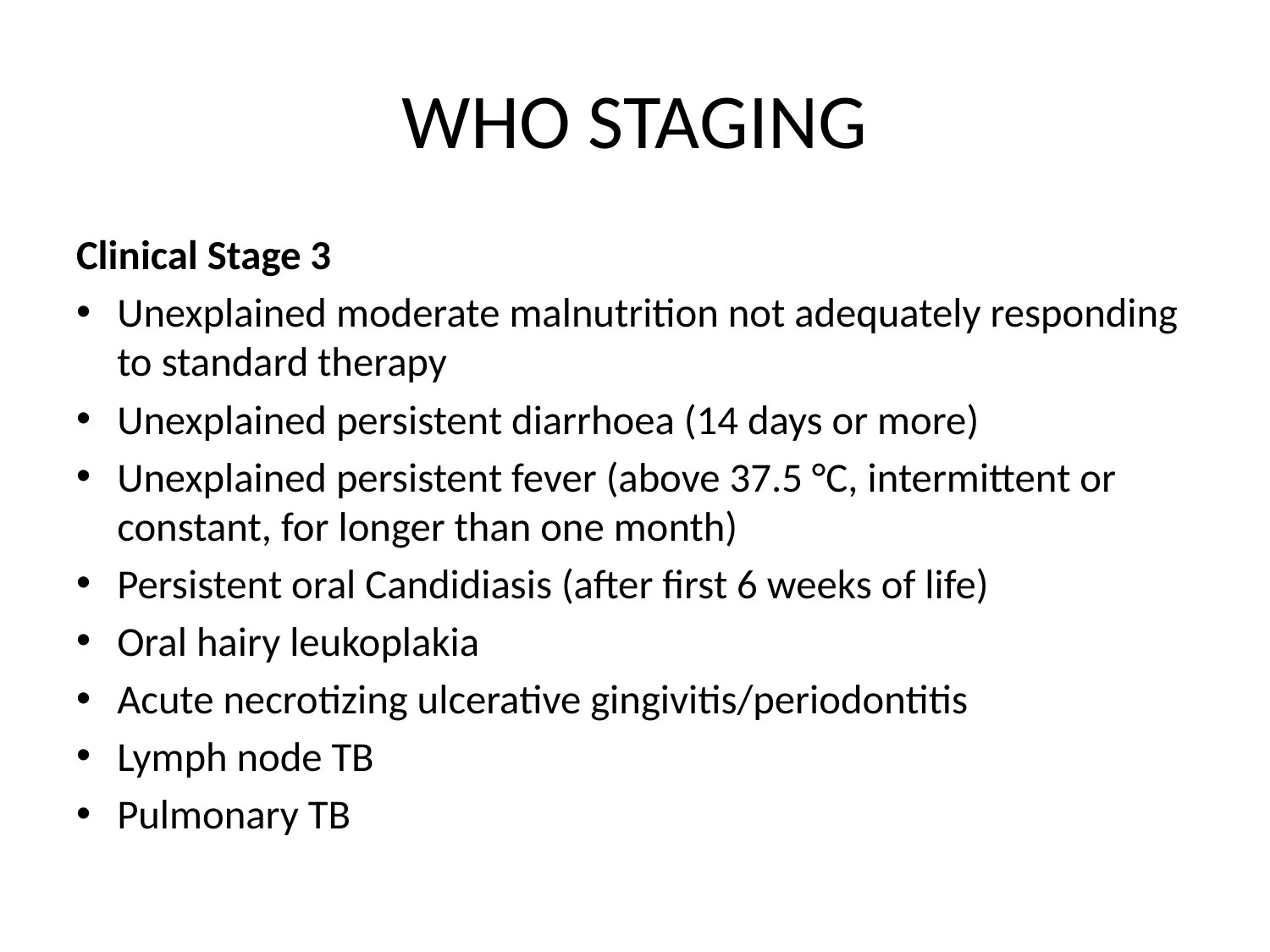

# WHO STAGING
Clinical Stage 3
Unexplained moderate malnutrition not adequately responding to standard therapy
Unexplained persistent diarrhoea (14 days or more)
Unexplained persistent fever (above 37.5 °C, intermittent or constant, for longer than one month)
Persistent oral Candidiasis (after first 6 weeks of life)
Oral hairy leukoplakia
Acute necrotizing ulcerative gingivitis/periodontitis
Lymph node TB
Pulmonary TB